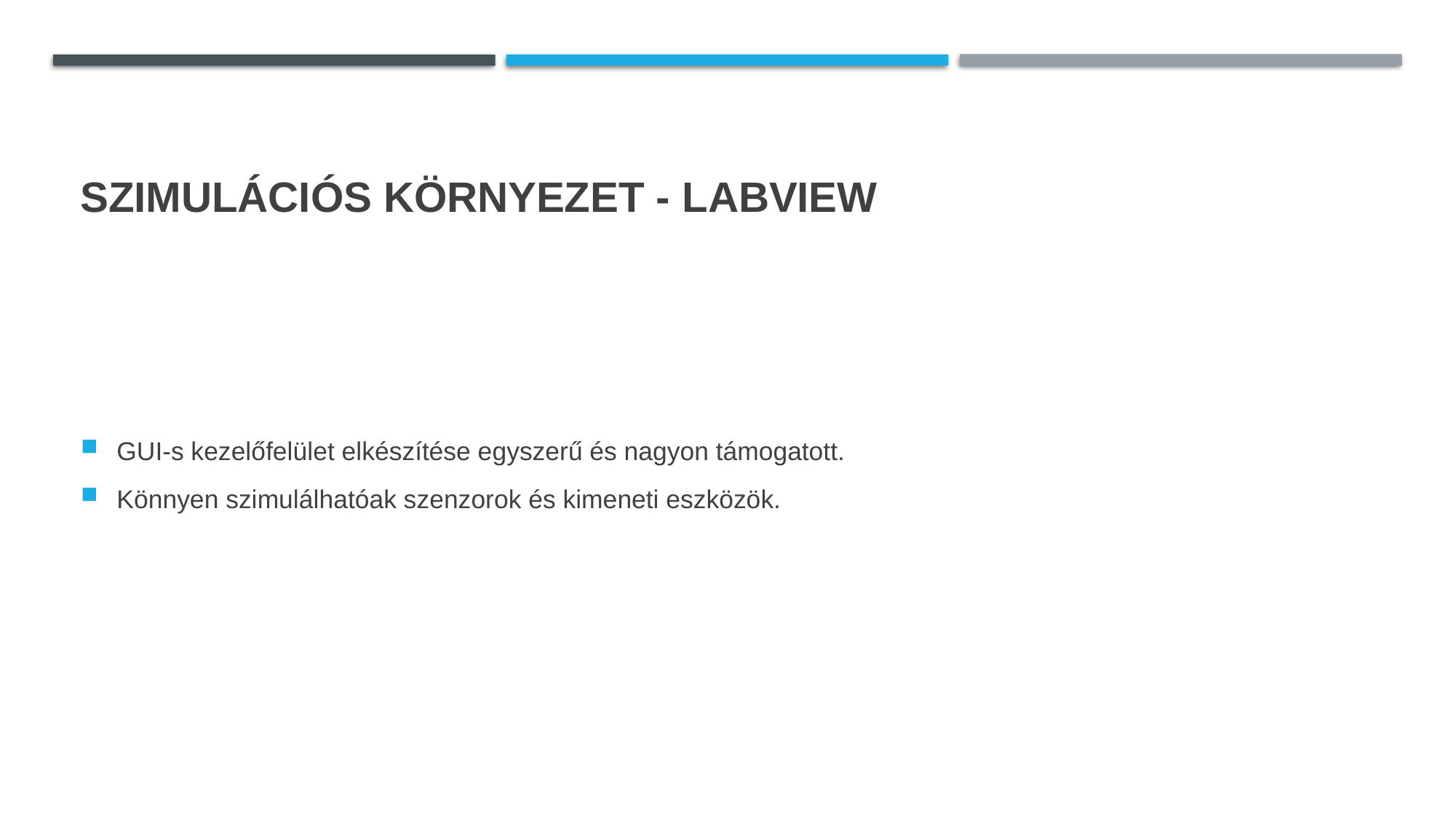

# szimulációs környezet - LabVIEW
GUI-s kezelőfelület elkészítése egyszerű és nagyon támogatott.
Könnyen szimulálhatóak szenzorok és kimeneti eszközök.